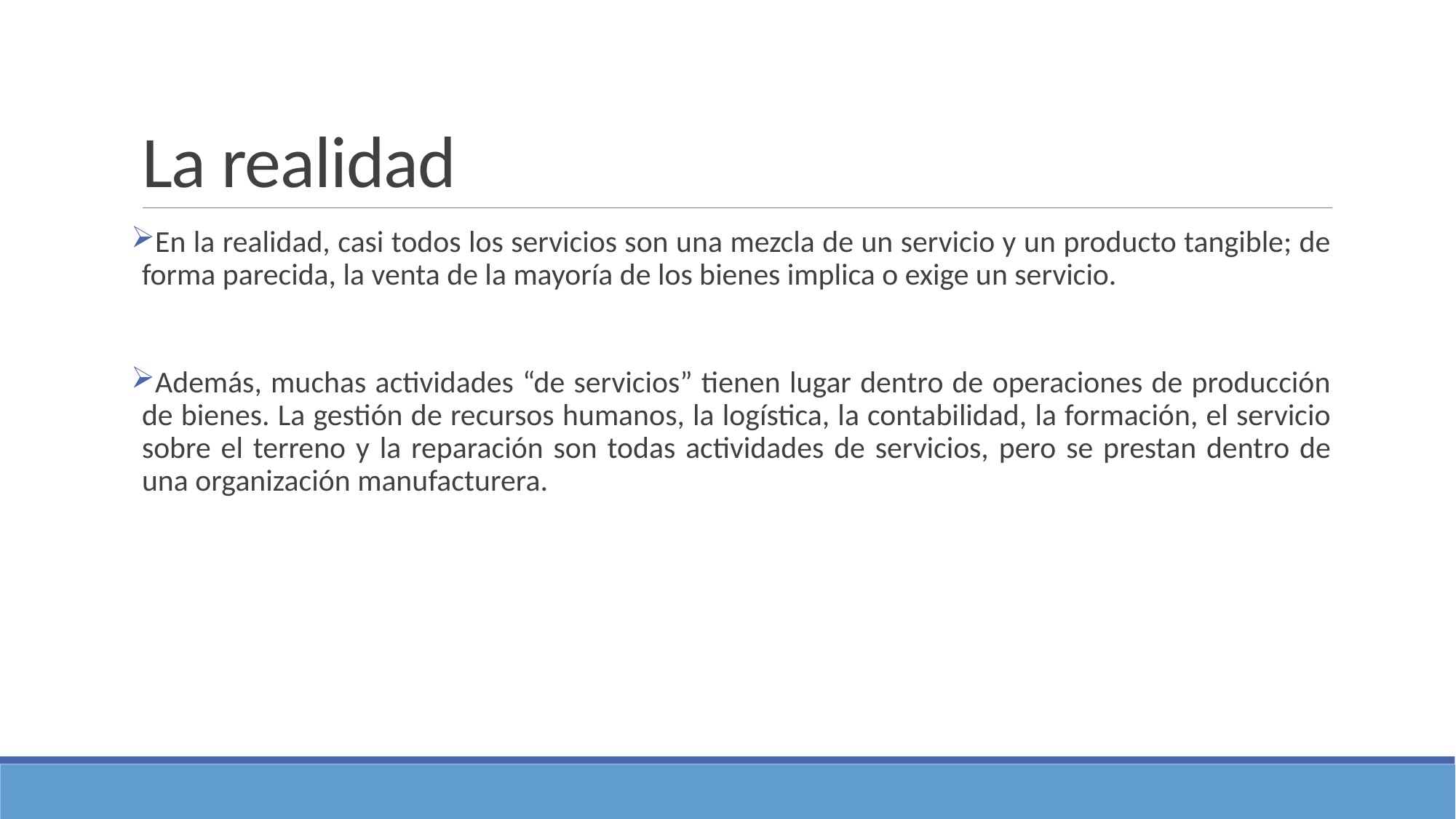

# La realidad
En la realidad, casi todos los servicios son una mezcla de un servicio y un producto tangible; de forma parecida, la venta de la mayoría de los bienes implica o exige un servicio.

Además, muchas actividades “de servicios” tienen lugar dentro de operaciones de producción de bienes. La gestión de recursos humanos, la logística, la contabilidad, la formación, el servicio sobre el terreno y la reparación son todas actividades de servicios, pero se prestan dentro de una organización manufacturera.